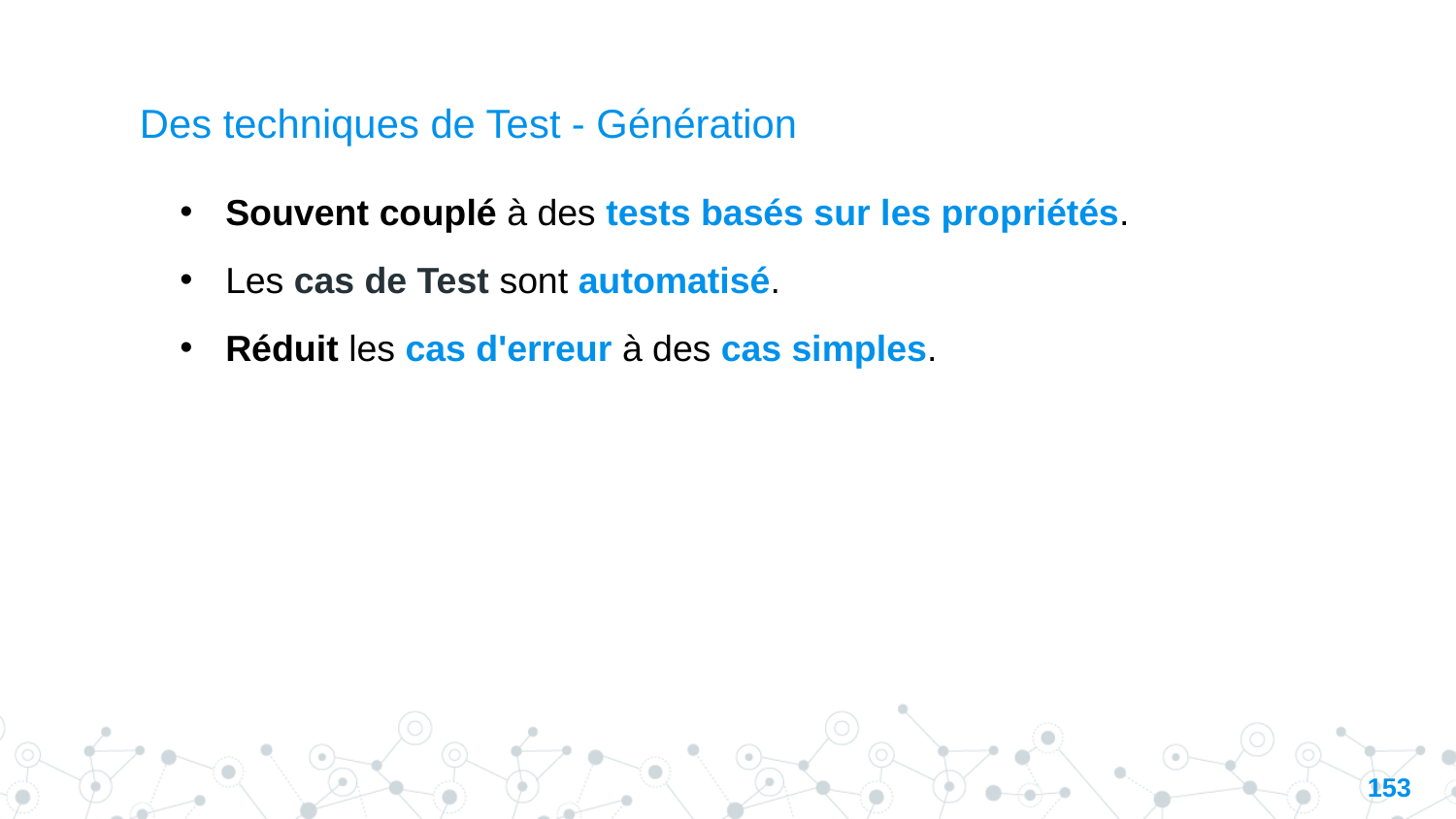

# Des techniques de Test - Génération
Souvent couplé à des tests basés sur les propriétés.
Les cas de Test sont automatisé.
Réduit les cas d'erreur à des cas simples.
153